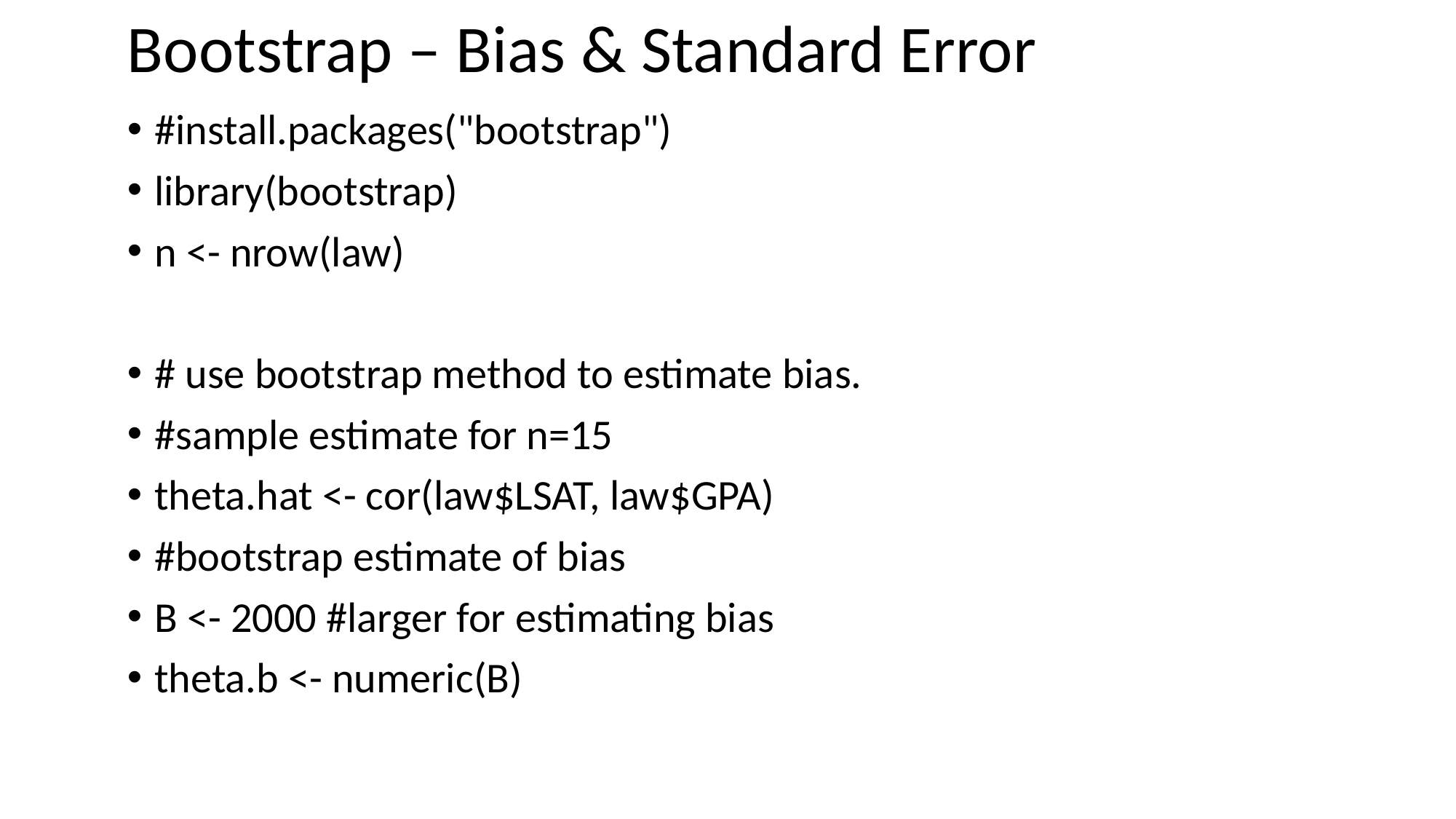

# Bootstrap – Bias & Standard Error
#install.packages("bootstrap")
library(bootstrap)
n <- nrow(law)

# use bootstrap method to estimate bias.
#sample estimate for n=15
theta.hat <- cor(law$LSAT, law$GPA)
#bootstrap estimate of bias
B <- 2000 #larger for estimating bias
theta.b <- numeric(B)